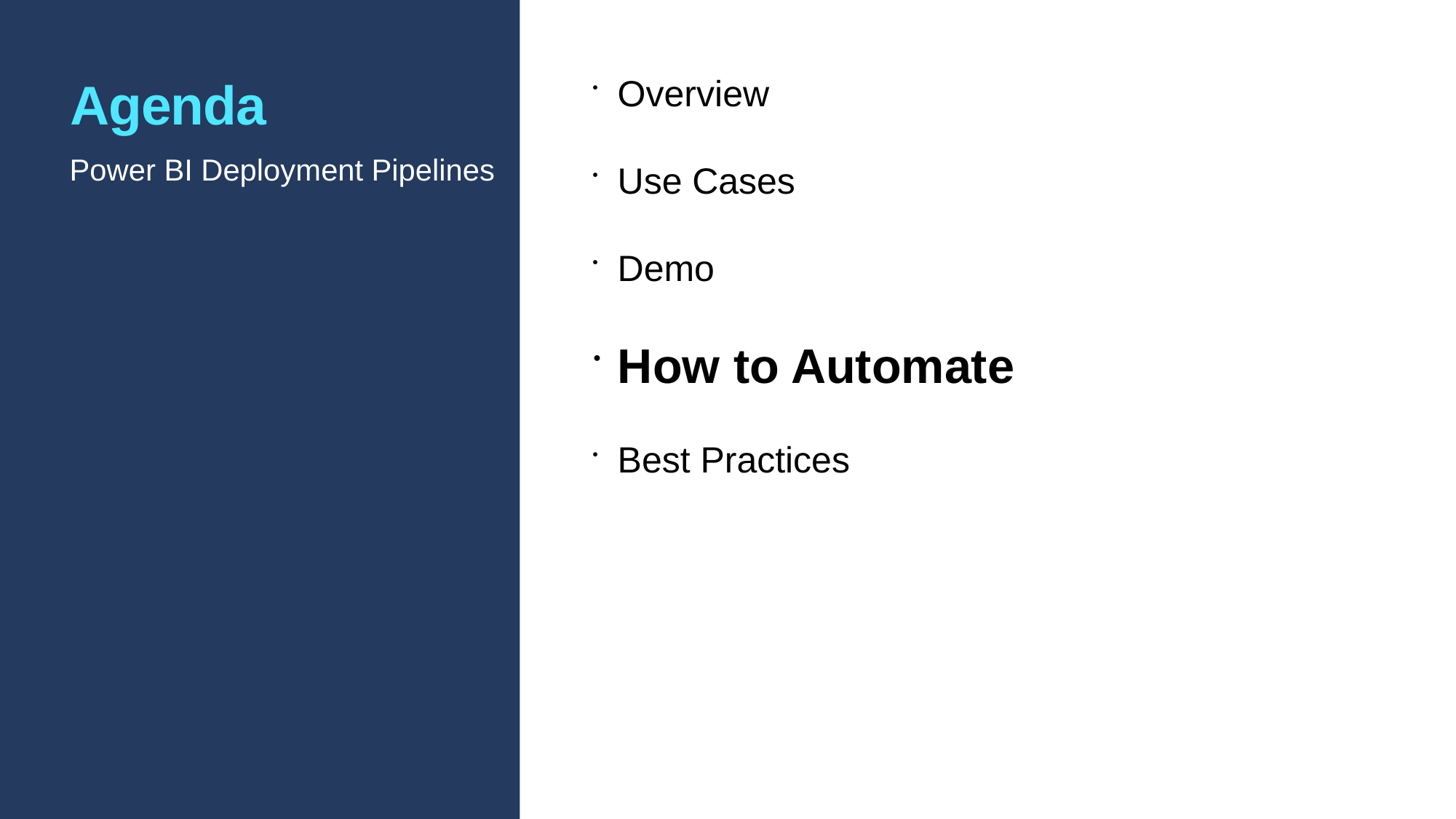

# Agenda
Overview
Use Cases
Demo
How to Automate
Best Practices
Power BI Deployment Pipelines